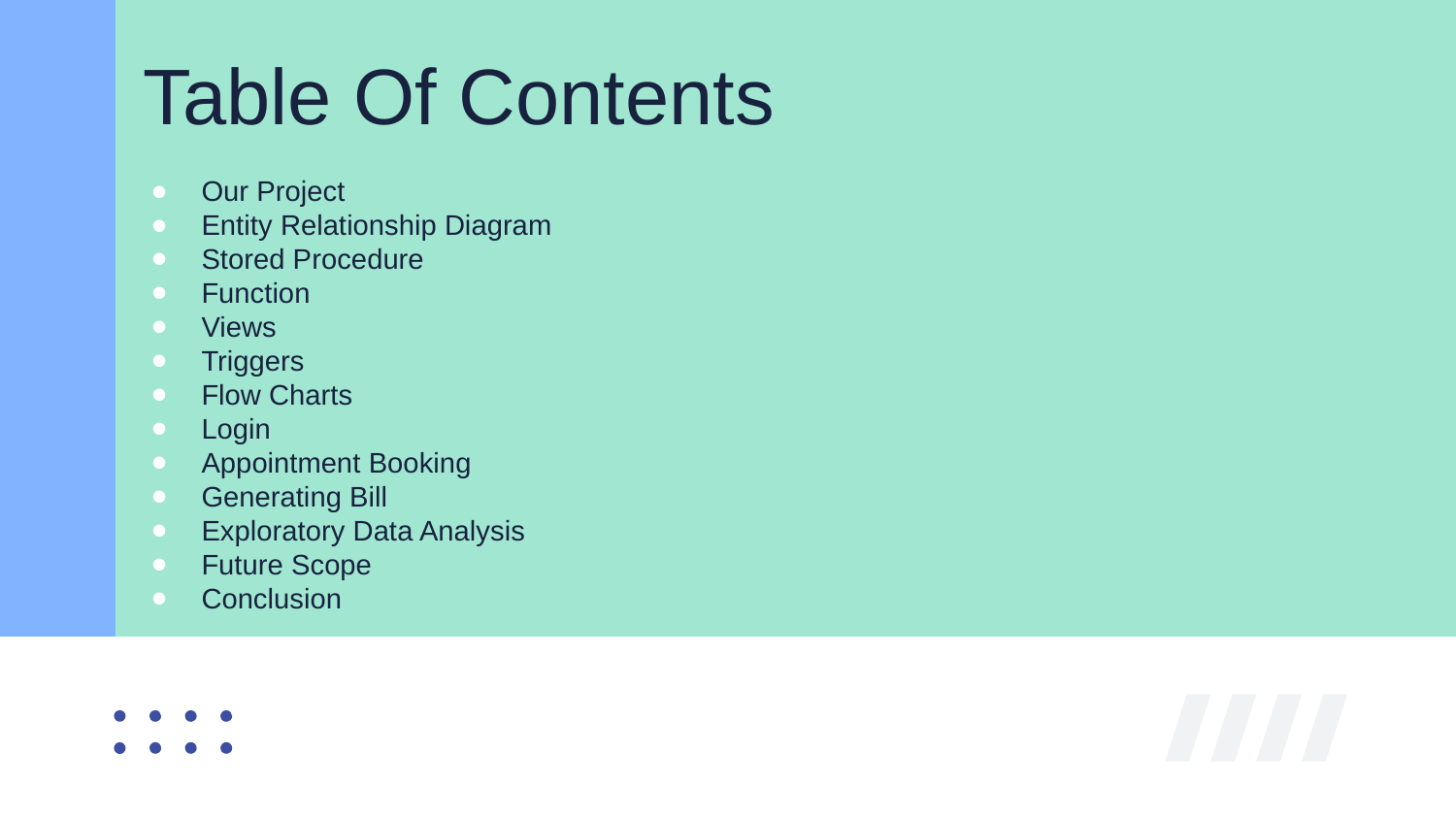

# Table Of Contents
Our Project
Entity Relationship Diagram
Stored Procedure
Function
Views
Triggers
Flow Charts
Login
Appointment Booking
Generating Bill
Exploratory Data Analysis
Future Scope
Conclusion